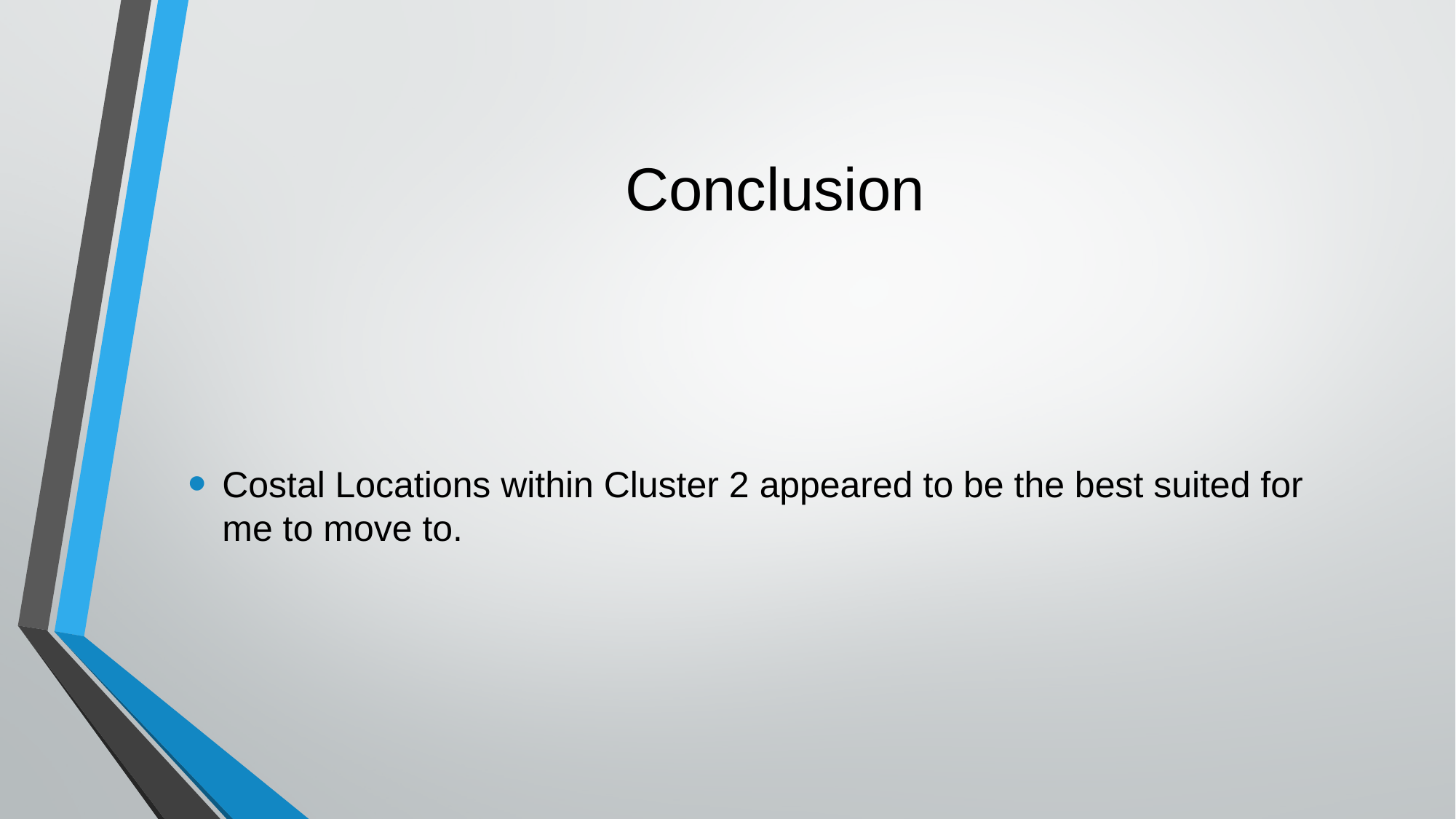

# Conclusion
Costal Locations within Cluster 2 appeared to be the best suited for me to move to.